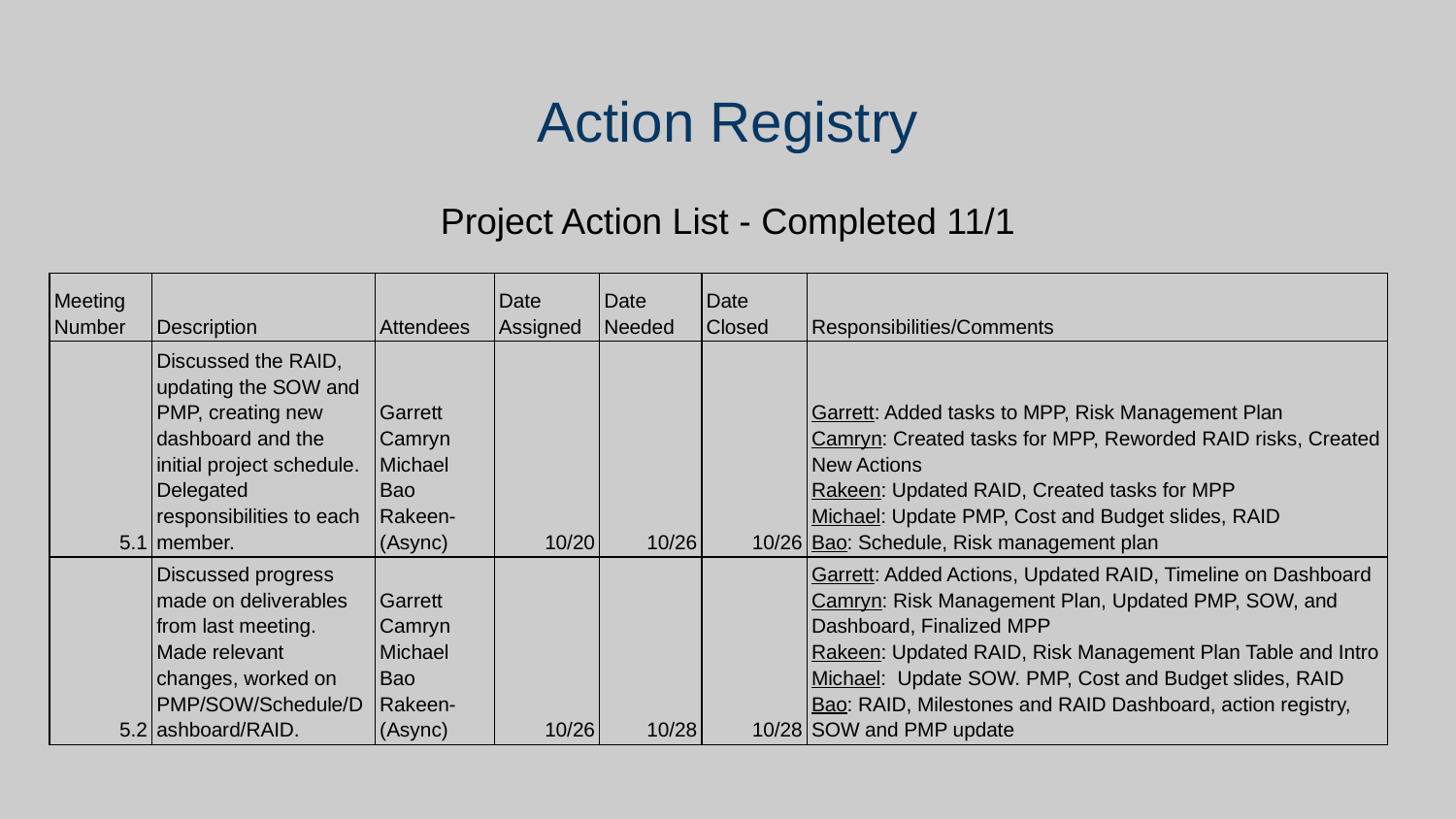

# Action Registry
Project Action List - Completed 11/1

| Meeting Number | Description | Attendees | Date Assigned | Date Needed | Date Closed | Responsibilities/Comments |
| --- | --- | --- | --- | --- | --- | --- |
| 5.1 | Discussed the RAID, updating the SOW and PMP, creating new dashboard and the initial project schedule. Delegated responsibilities to each member. | Garrett Camryn Michael Bao Rakeen- (Async) | 10/20 | 10/26 | 10/26 | Garrett: Added tasks to MPP, Risk Management Plan Camryn: Created tasks for MPP, Reworded RAID risks, Created New Actions Rakeen: Updated RAID, Created tasks for MPP Michael: Update PMP, Cost and Budget slides, RAID Bao: Schedule, Risk management plan |
| 5.2 | Discussed progress made on deliverables from last meeting. Made relevant changes, worked on PMP/SOW/Schedule/Dashboard/RAID. | Garrett Camryn Michael Bao Rakeen- (Async) | 10/26 | 10/28 | 10/28 | Garrett: Added Actions, Updated RAID, Timeline on Dashboard Camryn: Risk Management Plan, Updated PMP, SOW, and Dashboard, Finalized MPP Rakeen: Updated RAID, Risk Management Plan Table and Intro Michael: Update SOW. PMP, Cost and Budget slides, RAID Bao: RAID, Milestones and RAID Dashboard, action registry, SOW and PMP update |